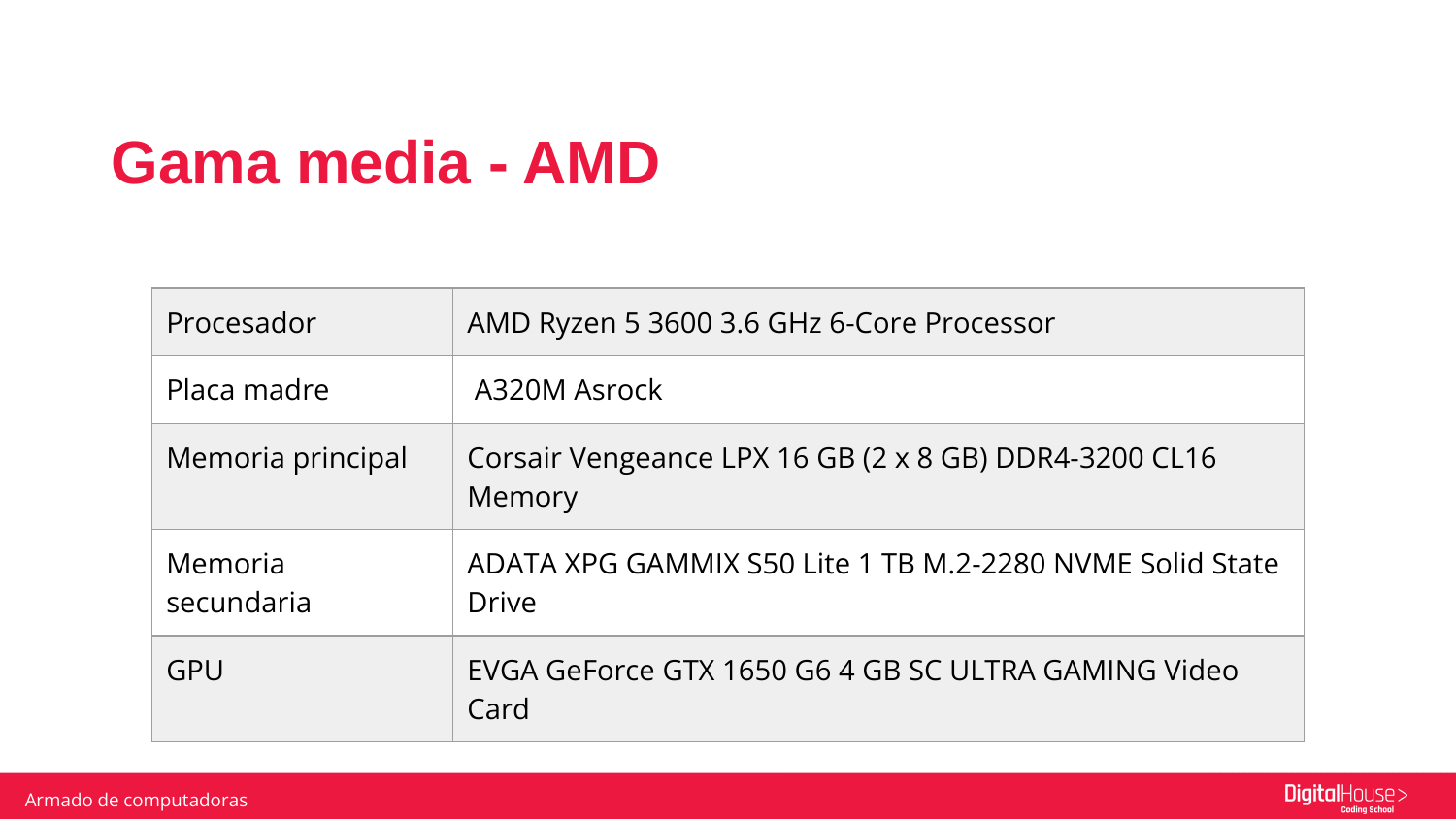

Gama media - AMD

| Procesador | AMD Ryzen 5 3600 3.6 GHz 6-Core Processor |
| --- | --- |
| Placa madre | A320M Asrock |
| Memoria principal | Corsair Vengeance LPX 16 GB (2 x 8 GB) DDR4-3200 CL16 Memory |
| Memoria secundaria | ADATA XPG GAMMIX S50 Lite 1 TB M.2-2280 NVME Solid State Drive |
| GPU | EVGA GeForce GTX 1650 G6 4 GB SC ULTRA GAMING Video Card |